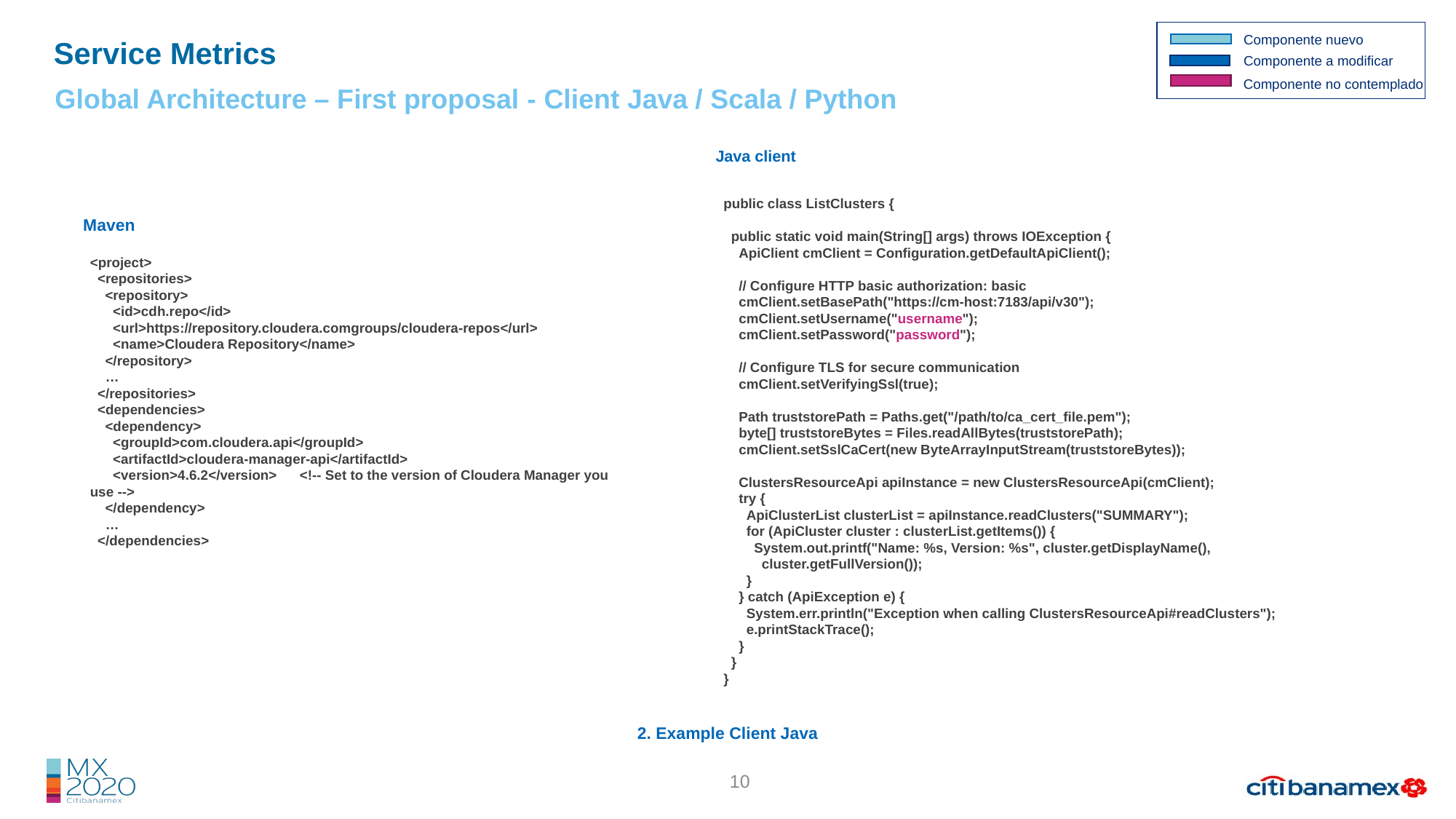

Componente nuevo

Componente a modificar

Componente no contemplado

Service Metrics
Global Architecture – First proposal - Client Java / Scala / Python
Java client
public class ListClusters {

  public static void main(String[] args) throws IOException {
    ApiClient cmClient = Configuration.getDefaultApiClient();

    // Configure HTTP basic authorization: basic
    cmClient.setBasePath("https://cm-host:7183/api/v30");
    cmClient.setUsername("username");
    cmClient.setPassword("password");

    // Configure TLS for secure communication
    cmClient.setVerifyingSsl(true);

    Path truststorePath = Paths.get("/path/to/ca_cert_file.pem");
    byte[] truststoreBytes = Files.readAllBytes(truststorePath);
    cmClient.setSslCaCert(new ByteArrayInputStream(truststoreBytes));

    ClustersResourceApi apiInstance = new ClustersResourceApi(cmClient);
    try {
      ApiClusterList clusterList = apiInstance.readClusters("SUMMARY");
      for (ApiCluster cluster : clusterList.getItems()) {
        System.out.printf("Name: %s, Version: %s", cluster.getDisplayName(),
          cluster.getFullVersion());
      }
    } catch (ApiException e) {
      System.err.println("Exception when calling ClustersResourceApi#readClusters");
      e.printStackTrace();
    }
  }
}
Maven
<project>
  <repositories>
    <repository>
      <id>cdh.repo</id>
      <url>https://repository.cloudera.comgroups/cloudera-repos</url>
      <name>Cloudera Repository</name>
    </repository>
    …
  </repositories>
  <dependencies>
    <dependency>
      <groupId>com.cloudera.api</groupId>
      <artifactId>cloudera-manager-api</artifactId>
      <version>4.6.2</version>      <!-- Set to the version of Cloudera Manager you use -->
    </dependency>
    …
  </dependencies>
2. Example Client Java